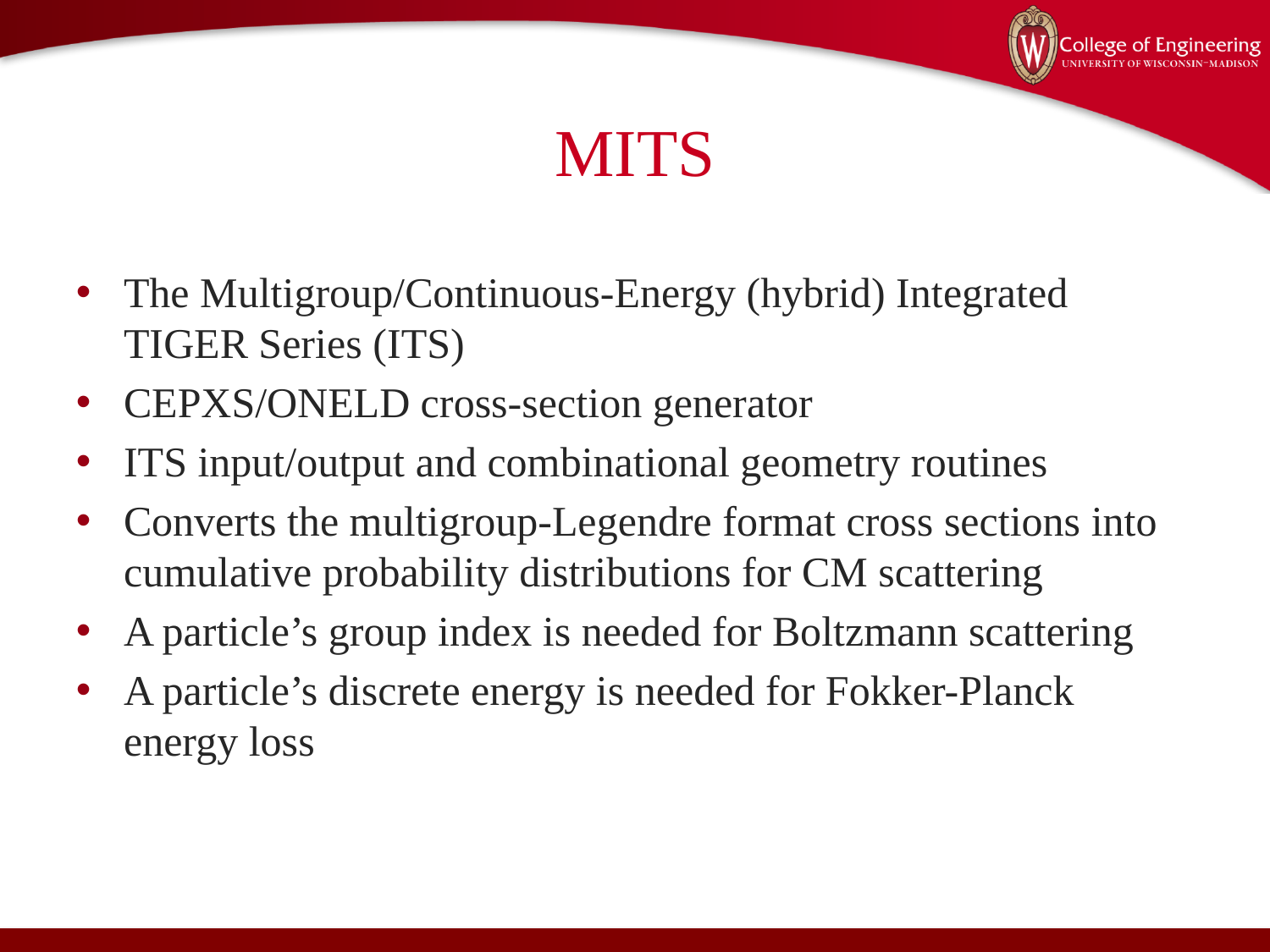

# MITS

The Multigroup/Continuous-Energy (hybrid) Integrated TIGER Series (ITS)
CEPXS/ONELD cross-section generator
ITS input/output and combinational geometry routines
Converts the multigroup-Legendre format cross sections into cumulative probability distributions for CM scattering
A particle’s group index is needed for Boltzmann scattering
A particle’s discrete energy is needed for Fokker-Planck energy loss